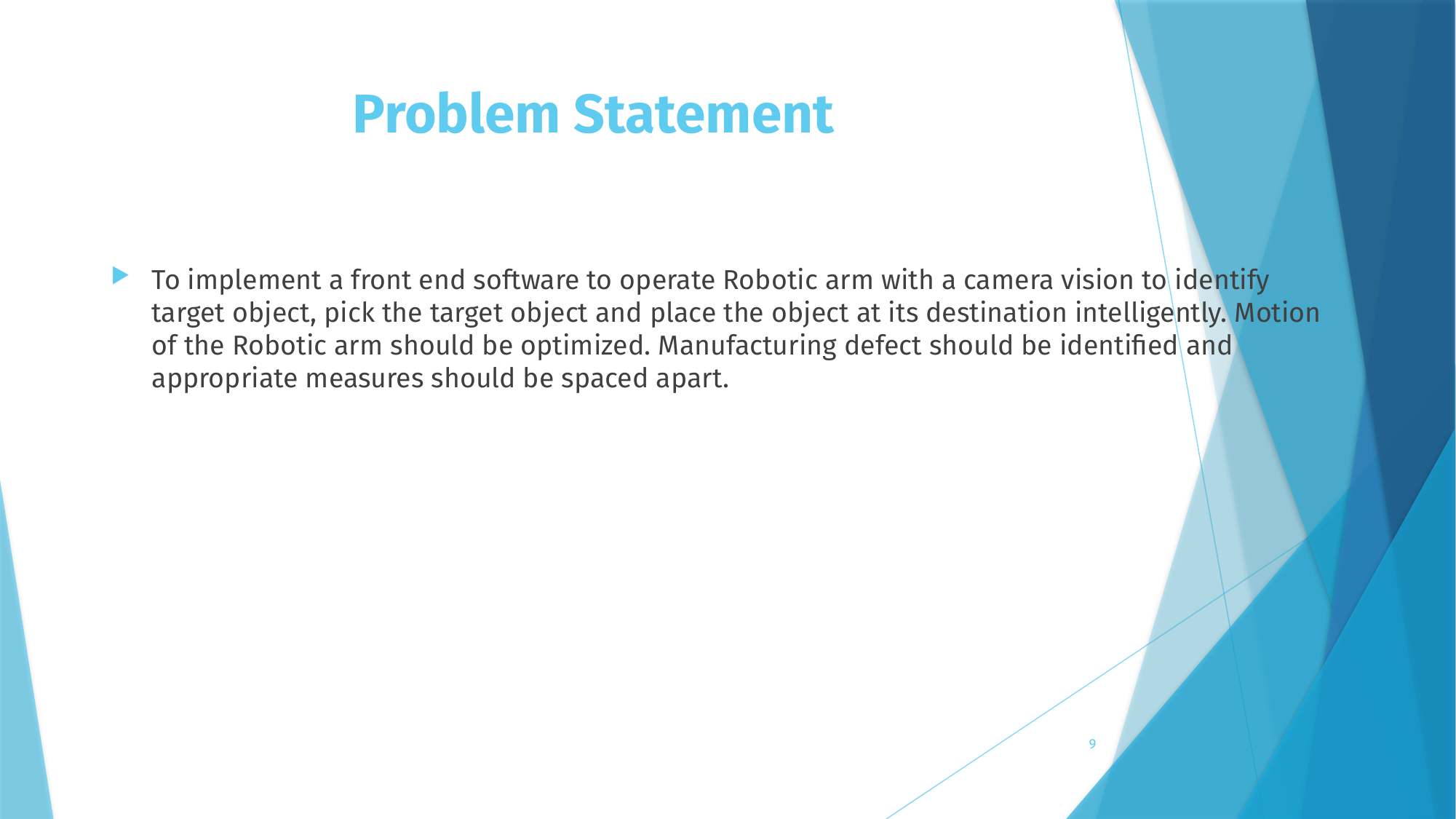

# Problem Statement
To implement a front end software to operate Robotic arm with a camera vision to identify target object, pick the target object and place the object at its destination intelligently. Motion of the Robotic arm should be optimized. Manufacturing defect should be identified and appropriate measures should be spaced apart.
9